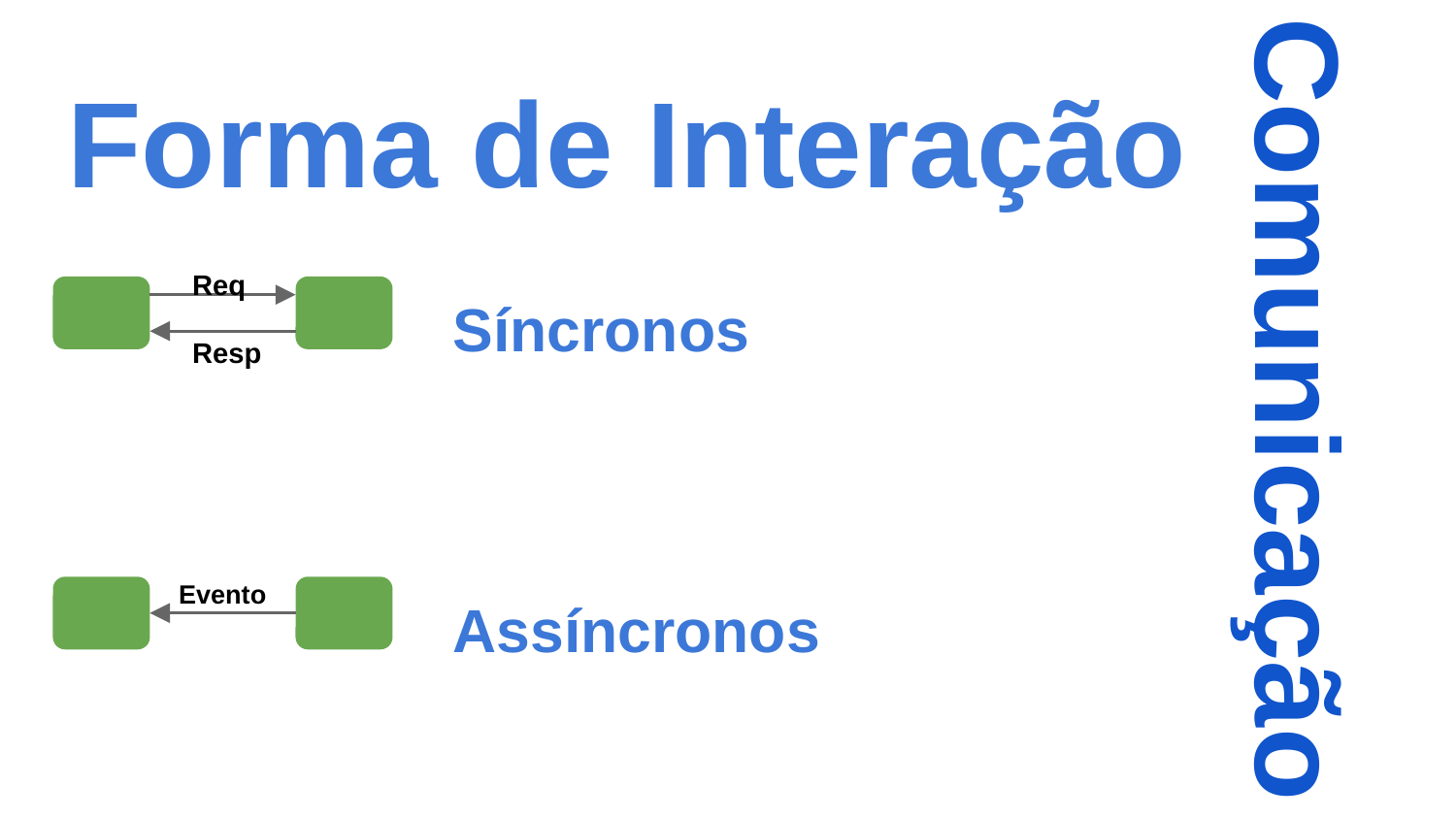

Forma de Interação
Comunicação
Req

Síncronos
Resp
Evento

Assíncronos